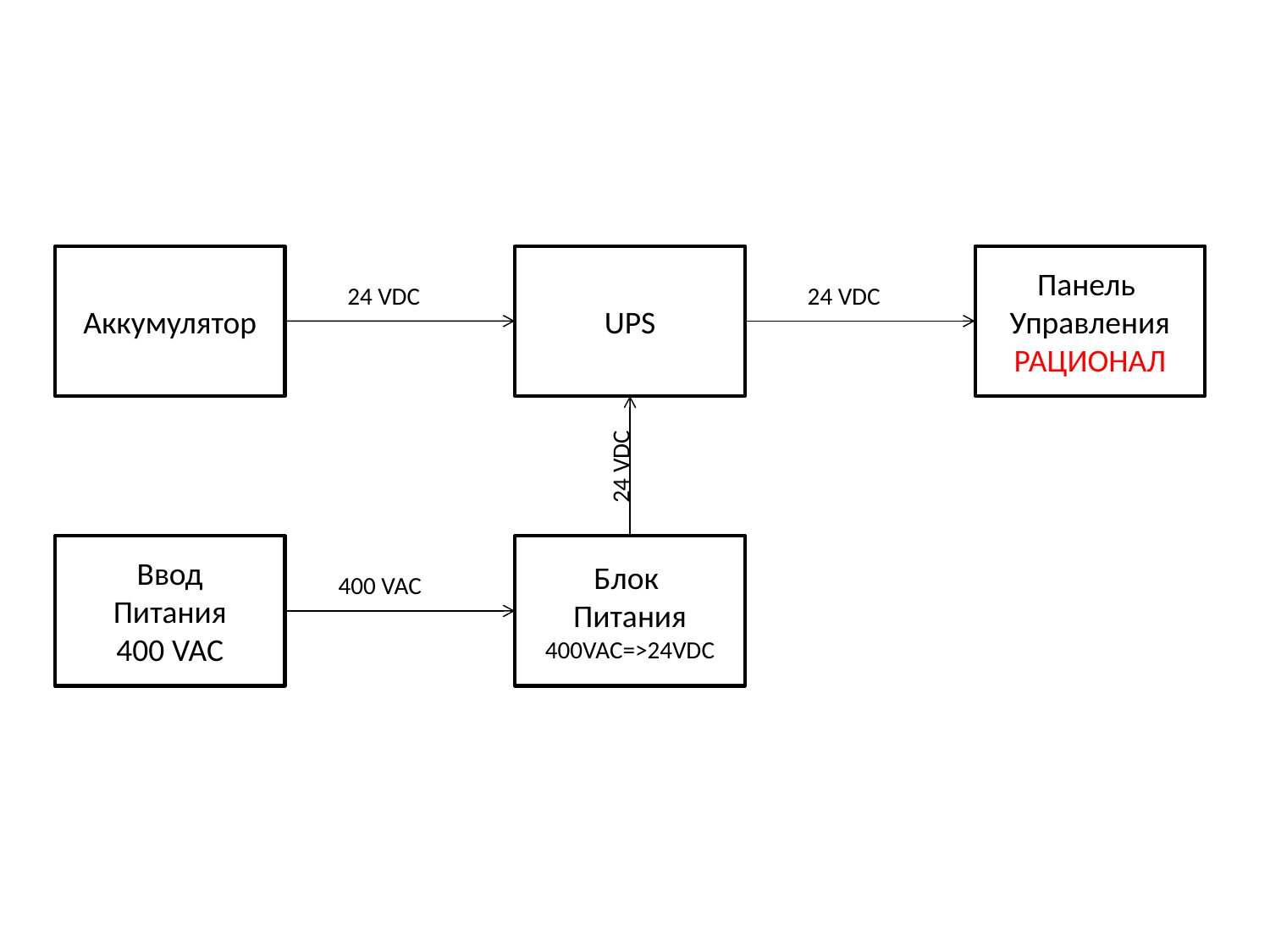

Аккумулятор
UPS
Панель
Управления
РАЦИОНАЛ
24 VDC
24 VDC
24 VDC
Ввод
Питания
400 VAC
Блок
Питания
400VAC=>24VDC
400 VAC